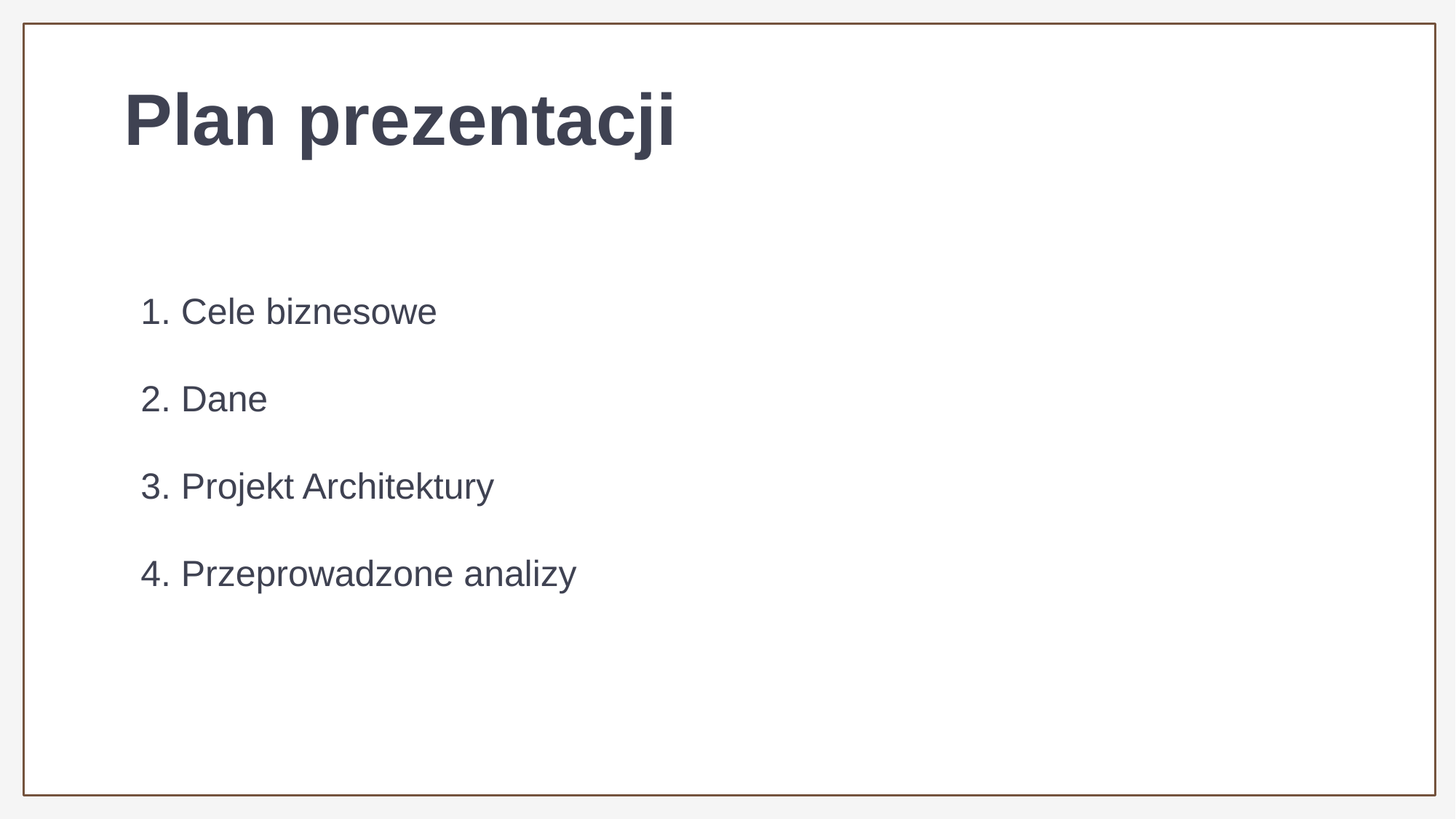

Plan prezentacji
1. Cele biznesowe
2. Dane
3. Projekt Architektury
4. Przeprowadzone analizy